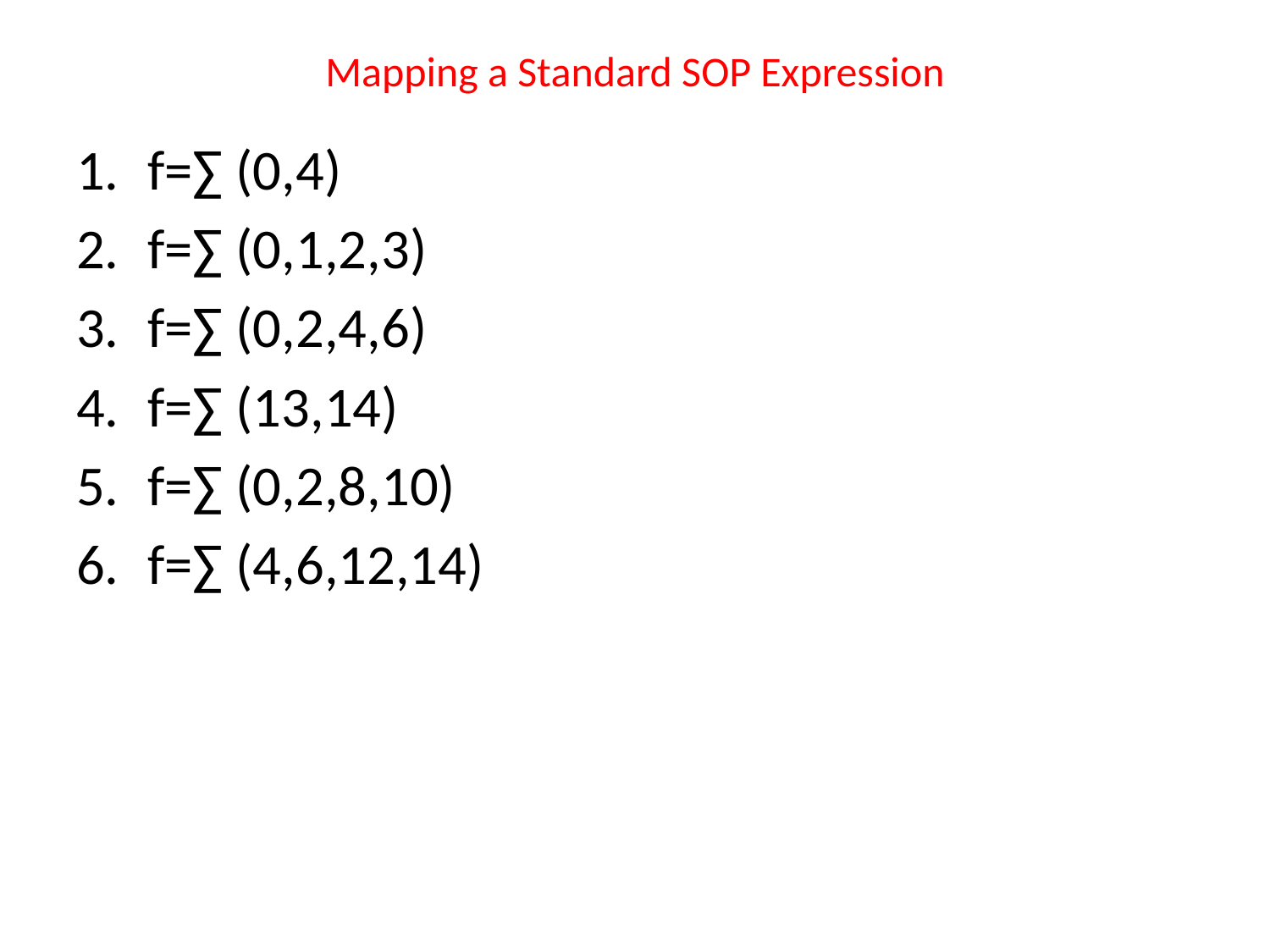

# Mapping a Standard SOP Expression
f=∑ (0,4)
f=∑ (0,1,2,3)
f=∑ (0,2,4,6)
f=∑ (13,14)
f=∑ (0,2,8,10)
f=∑ (4,6,12,14)